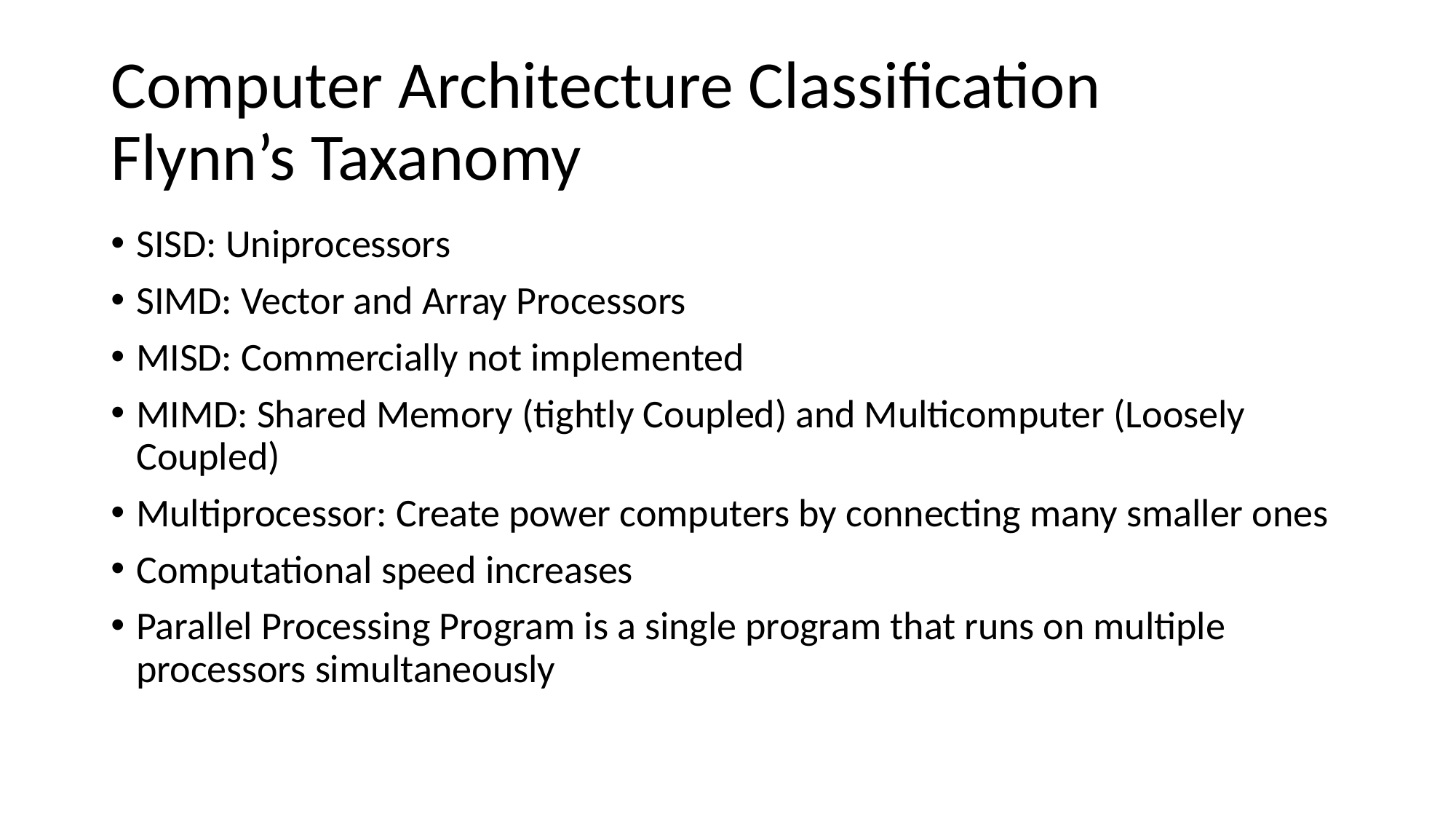

# Computer Architecture Classification Flynn’s Taxanomy
SISD: Uniprocessors
SIMD: Vector and Array Processors
MISD: Commercially not implemented
MIMD: Shared Memory (tightly Coupled) and Multicomputer (Loosely Coupled)
Multiprocessor: Create power computers by connecting many smaller ones
Computational speed increases
Parallel Processing Program is a single program that runs on multiple processors simultaneously